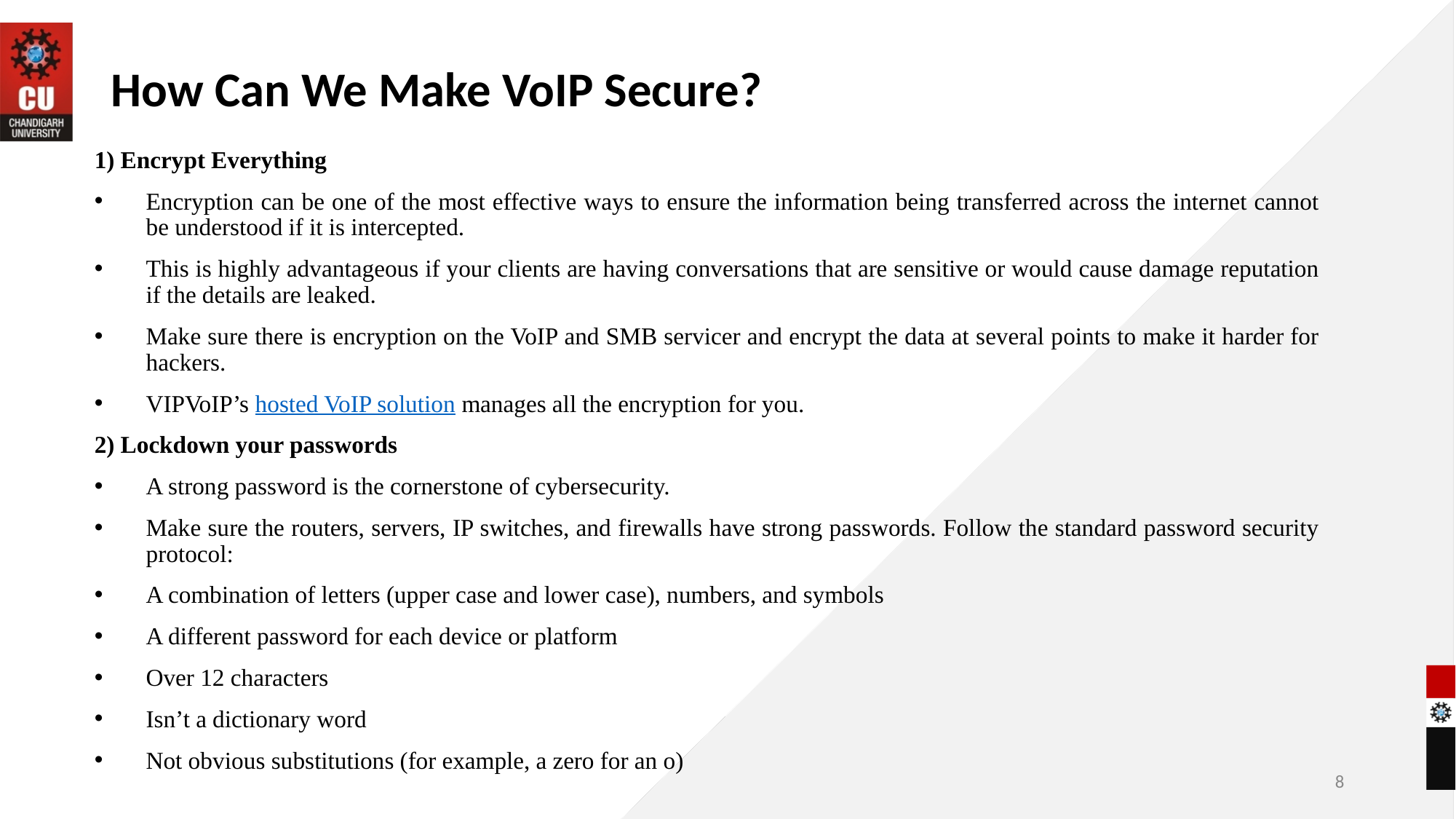

# How Can We Make VoIP Secure?
1) Encrypt Everything
Encryption can be one of the most effective ways to ensure the information being transferred across the internet cannot be understood if it is intercepted.
This is highly advantageous if your clients are having conversations that are sensitive or would cause damage reputation if the details are leaked.
Make sure there is encryption on the VoIP and SMB servicer and encrypt the data at several points to make it harder for hackers.
VIPVoIP’s hosted VoIP solution manages all the encryption for you.
2) Lockdown your passwords
A strong password is the cornerstone of cybersecurity.
Make sure the routers, servers, IP switches, and firewalls have strong passwords. Follow the standard password security protocol:
A combination of letters (upper case and lower case), numbers, and symbols
A different password for each device or platform
Over 12 characters
Isn’t a dictionary word
Not obvious substitutions (for example, a zero for an o)

8